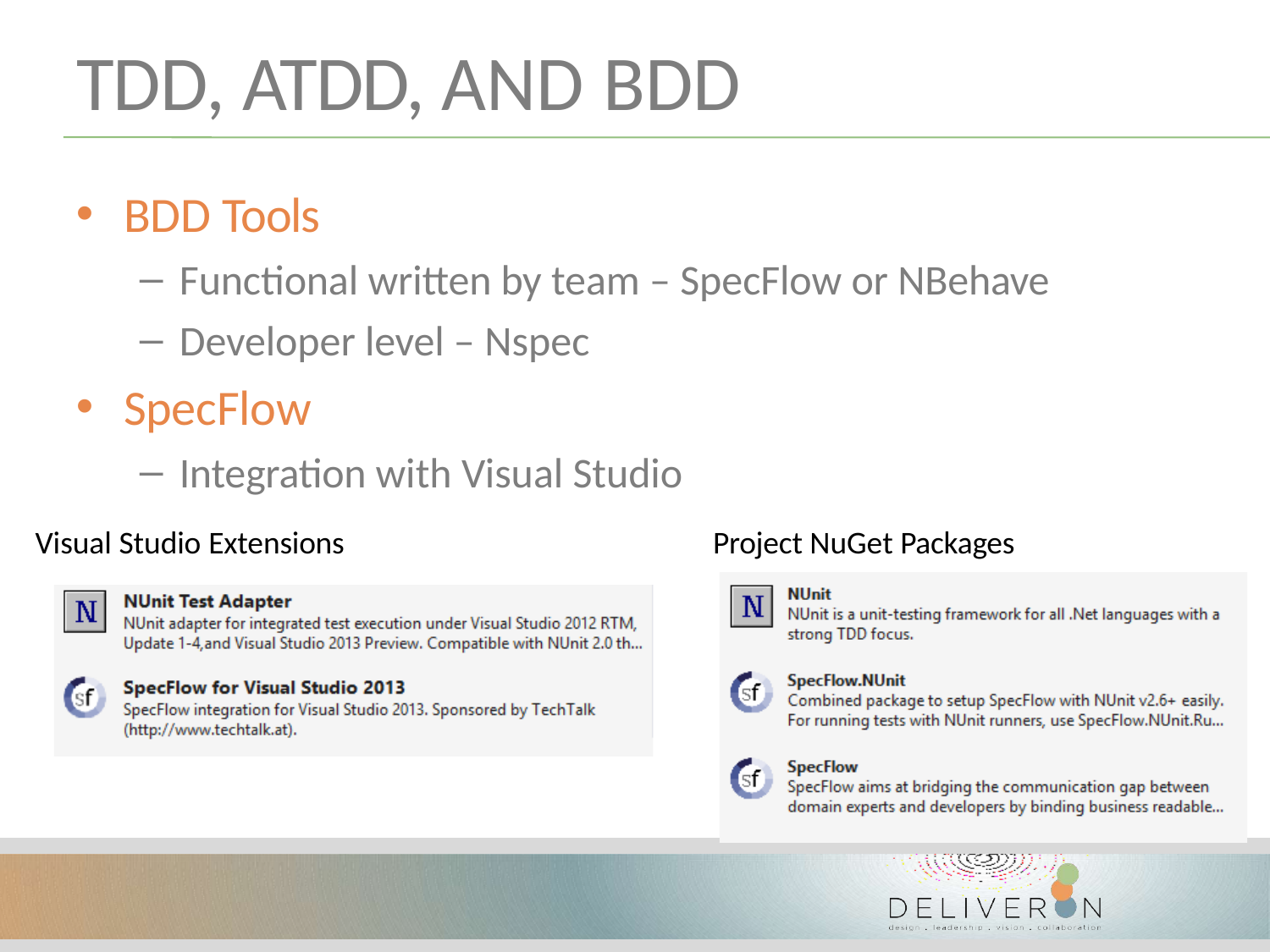

# TDD, ATDD, AND BDD
BDD Tools
Functional written by team – SpecFlow or NBehave
Developer level – Nspec
SpecFlow
Integration with Visual Studio
Visual Studio Extensions	Project NuGet Packages